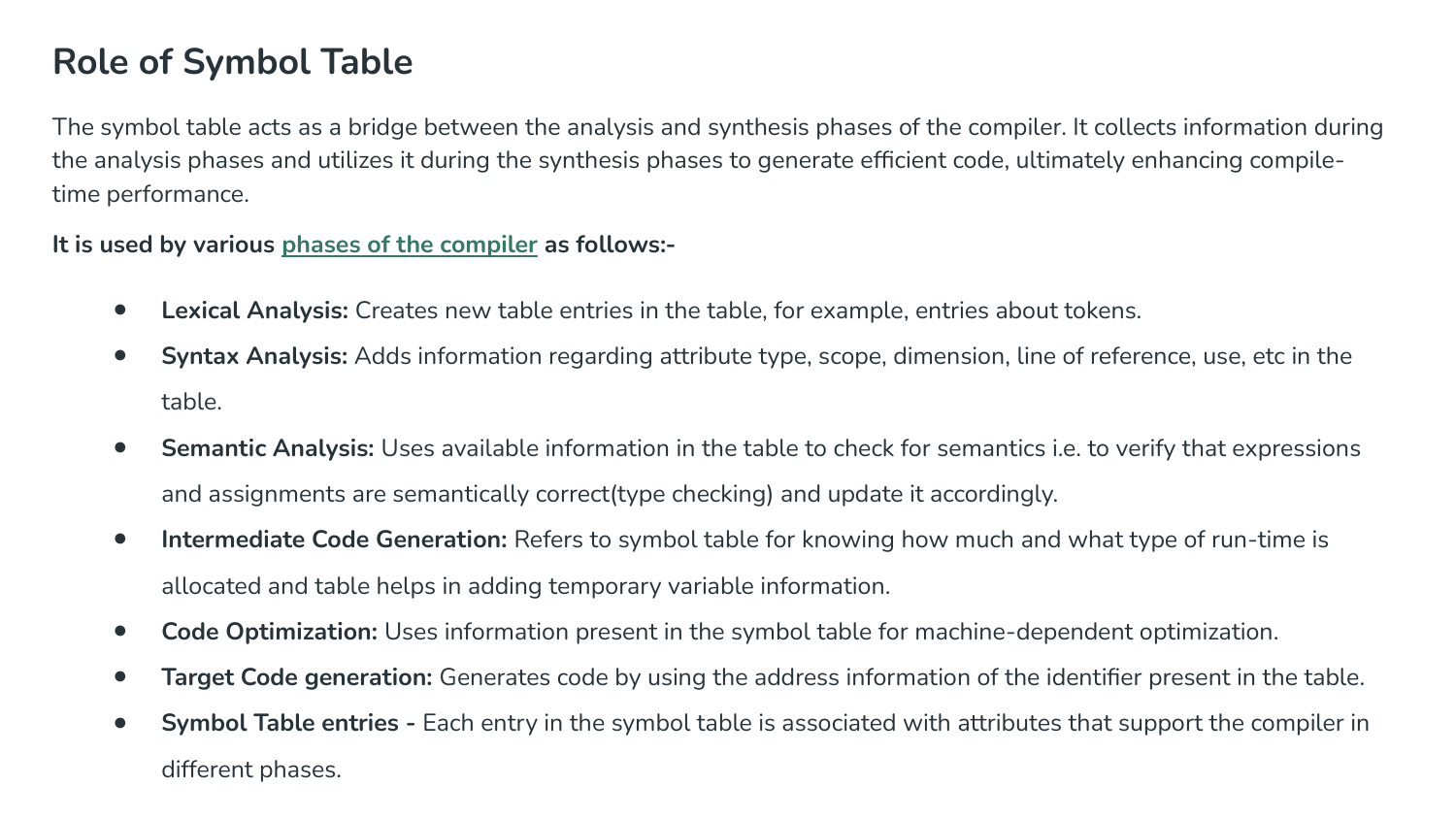

# Role of Symbol Table

The symbol table acts as a bridge between the analysis and synthesis phases of the compiler. It collects information during the analysis phases and utilizes it during the synthesis phases to generate efficient code, ultimately enhancing compile-time performance.
It is used by various phases of the compiler as follows:-
Lexical Analysis: Creates new table entries in the table, for example, entries about tokens.
Syntax Analysis: Adds information regarding attribute type, scope, dimension, line of reference, use, etc in the table.
Semantic Analysis: Uses available information in the table to check for semantics i.e. to verify that expressions and assignments are semantically correct(type checking) and update it accordingly.
Intermediate Code Generation: Refers to symbol table for knowing how much and what type of run-time is allocated and table helps in adding temporary variable information.
Code Optimization: Uses information present in the symbol table for machine-dependent optimization.
Target Code generation: Generates code by using the address information of the identifier present in the table.
Symbol Table entries - Each entry in the symbol table is associated with attributes that support the compiler in different phases.